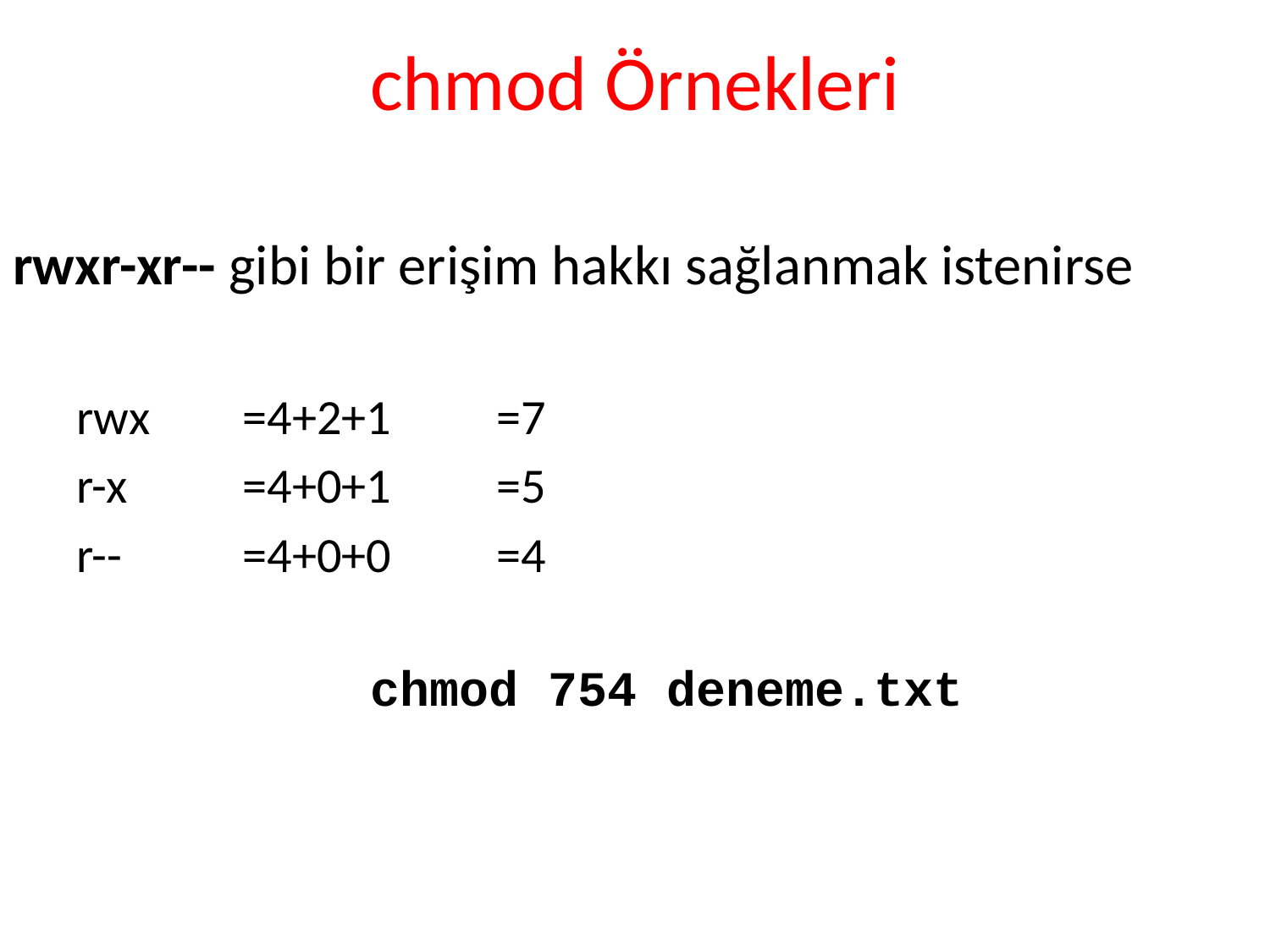

# chmod Örnekleri
rwxr-xr-- gibi bir erişim hakkı sağlanmak istenirse

rwx	=4+2+1	=7
r-x	=4+0+1	=5
r--	=4+0+0	=4

chmod 754 deneme.txt